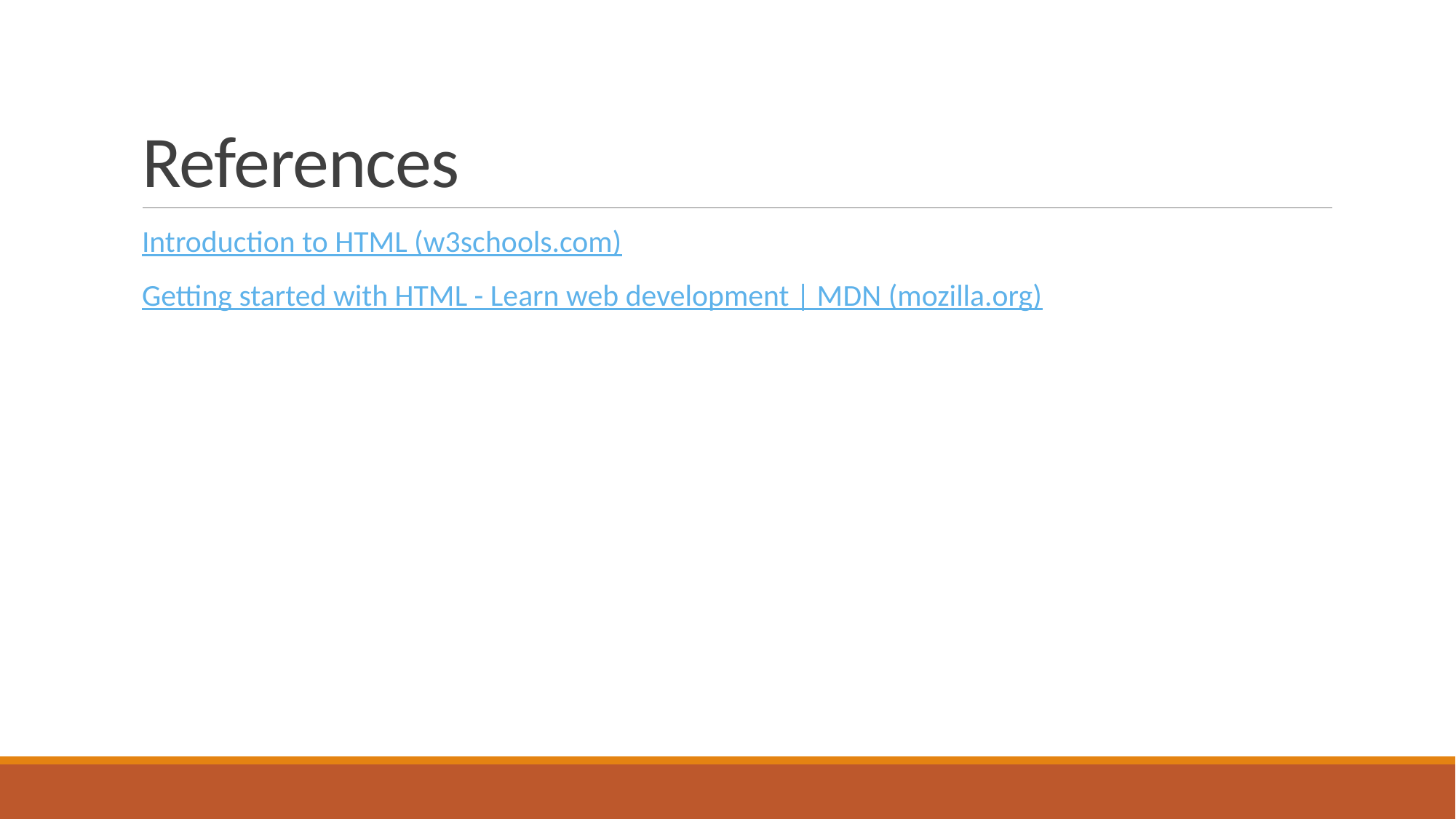

# References
Introduction to HTML (w3schools.com)
Getting started with HTML - Learn web development | MDN (mozilla.org)